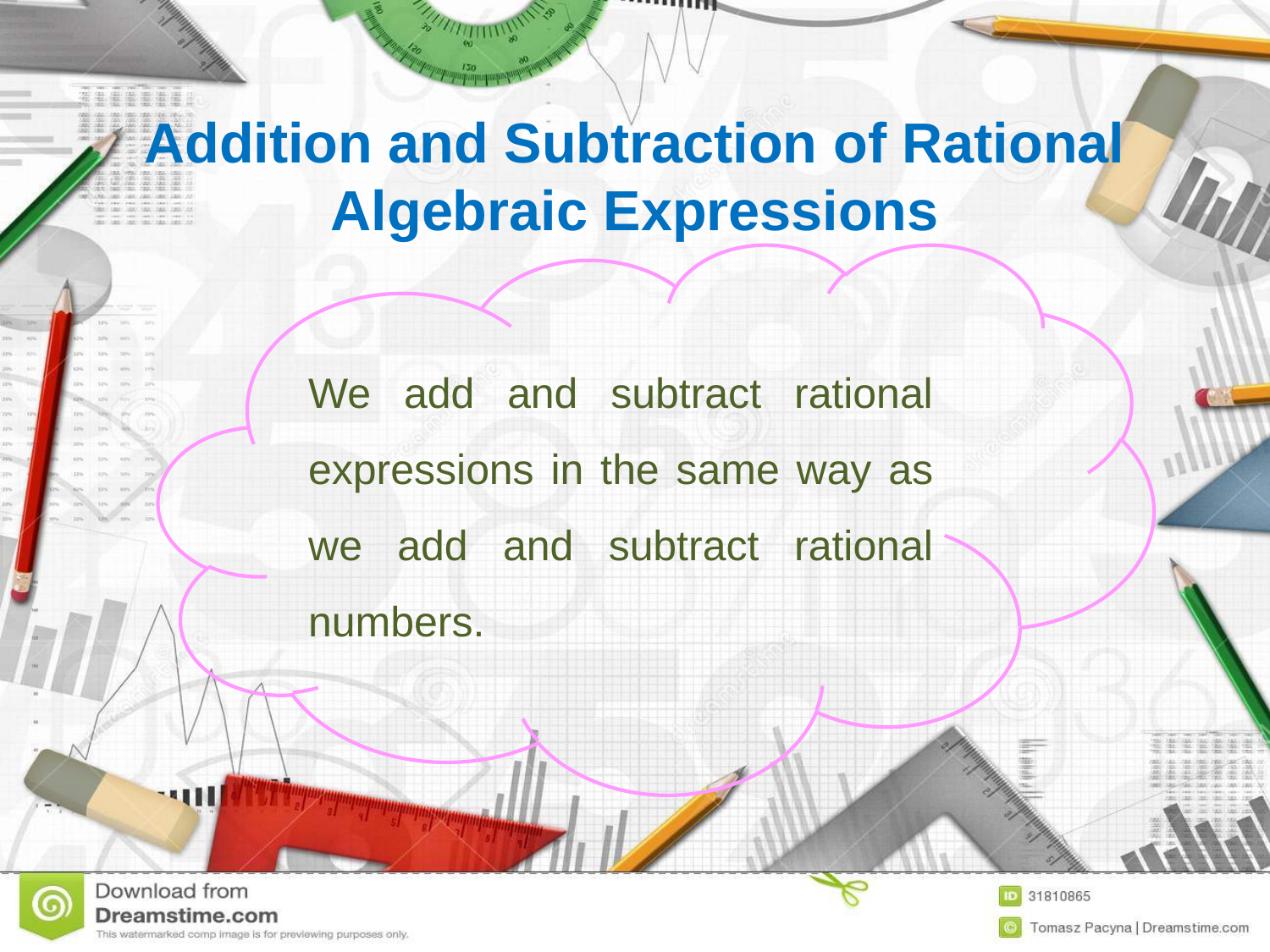

# Addition and Subtraction of Rational Algebraic Expressions

We add and subtract rational expressions in the same way as we add and subtract rational numbers.